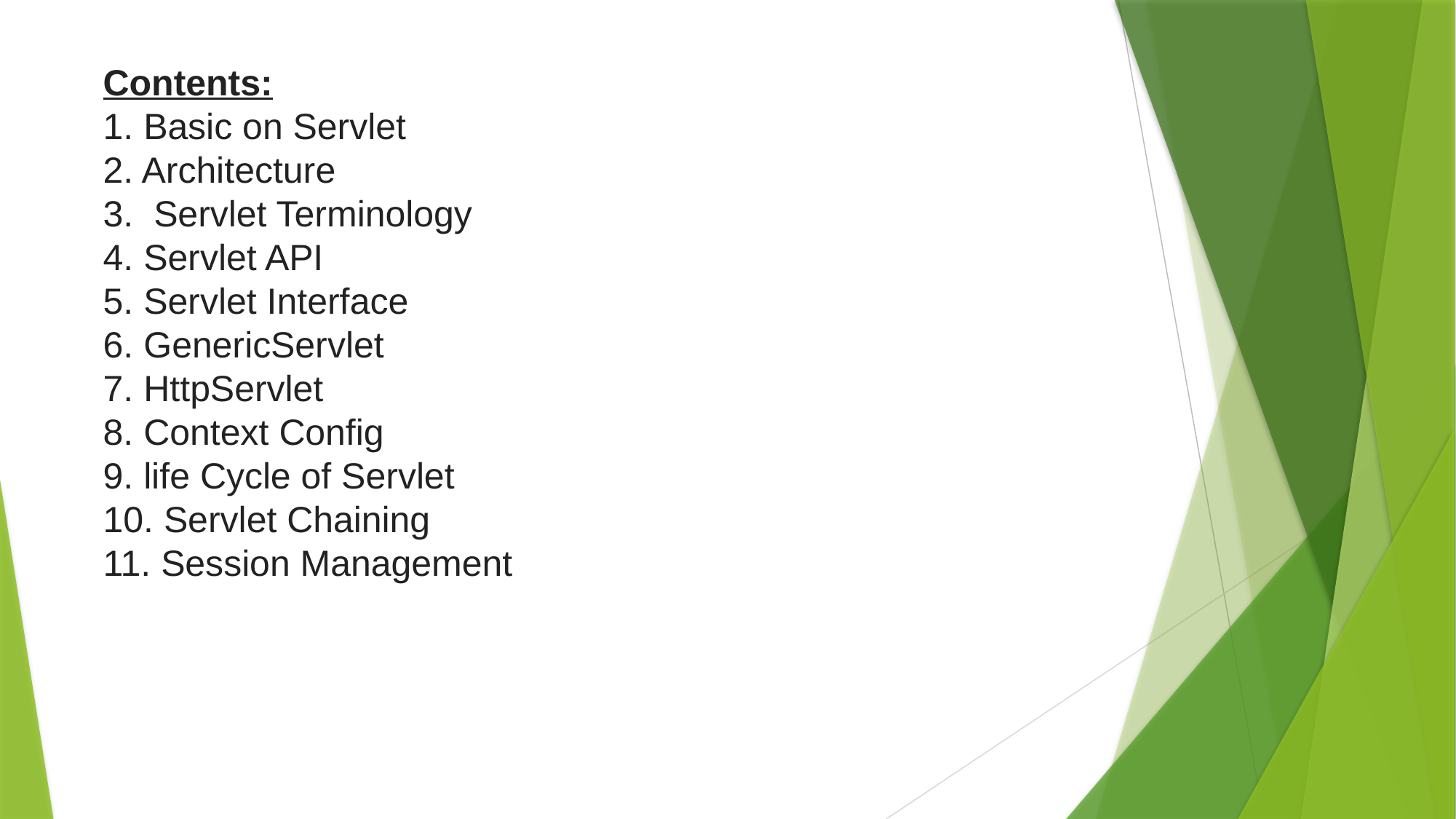

Contents:
1. Basic on Servlet
2. Architecture
3.  Servlet Terminology
4. Servlet API
5. Servlet Interface
6. GenericServlet
7. HttpServlet
8. Context Config
9. life Cycle of Servlet
10. Servlet Chaining
11. Session Management